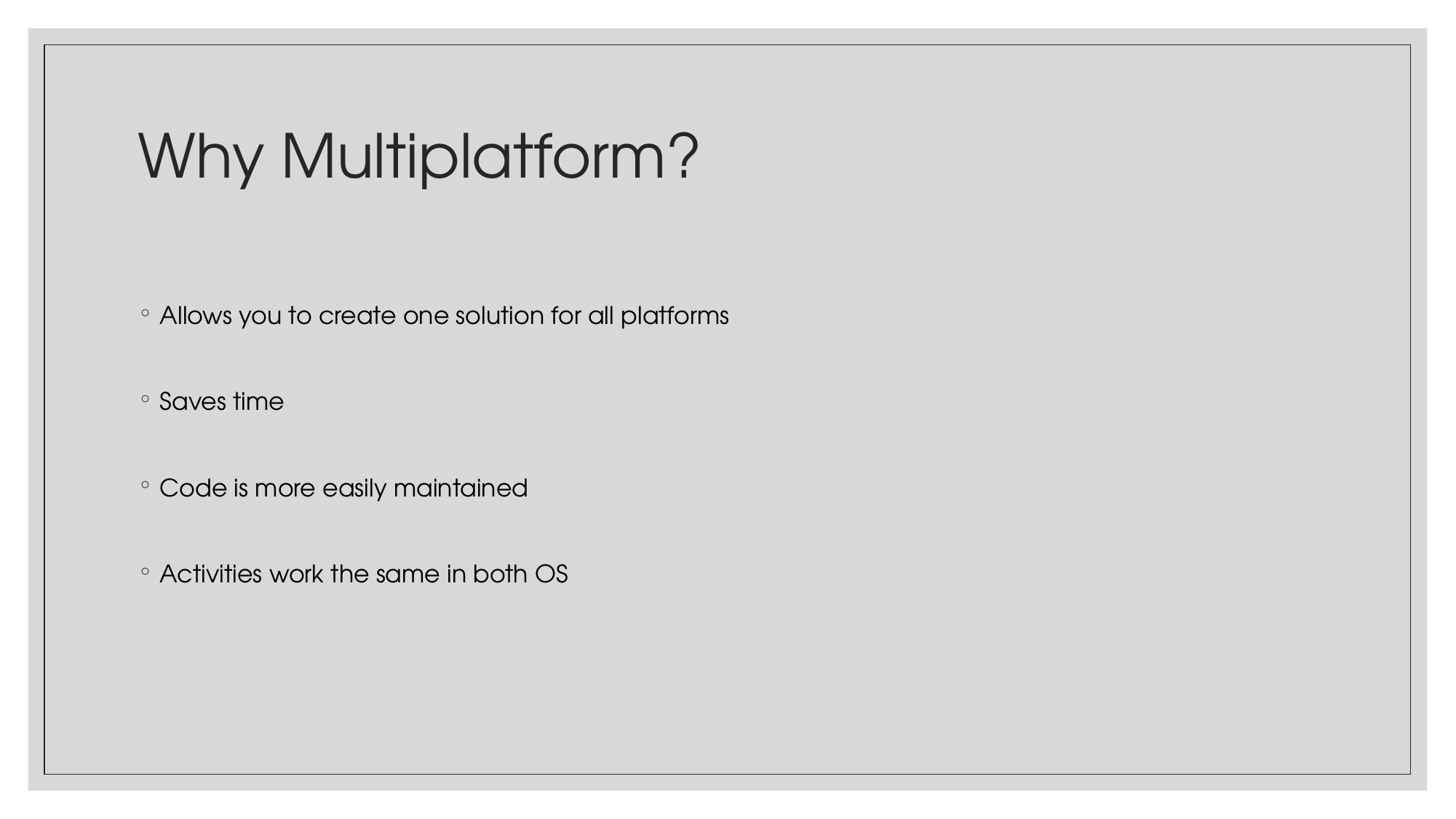

# Why Multiplatform?
Allows you to create one solution for all platforms
Saves time
Code is more easily maintained
Activities work the same in both OS